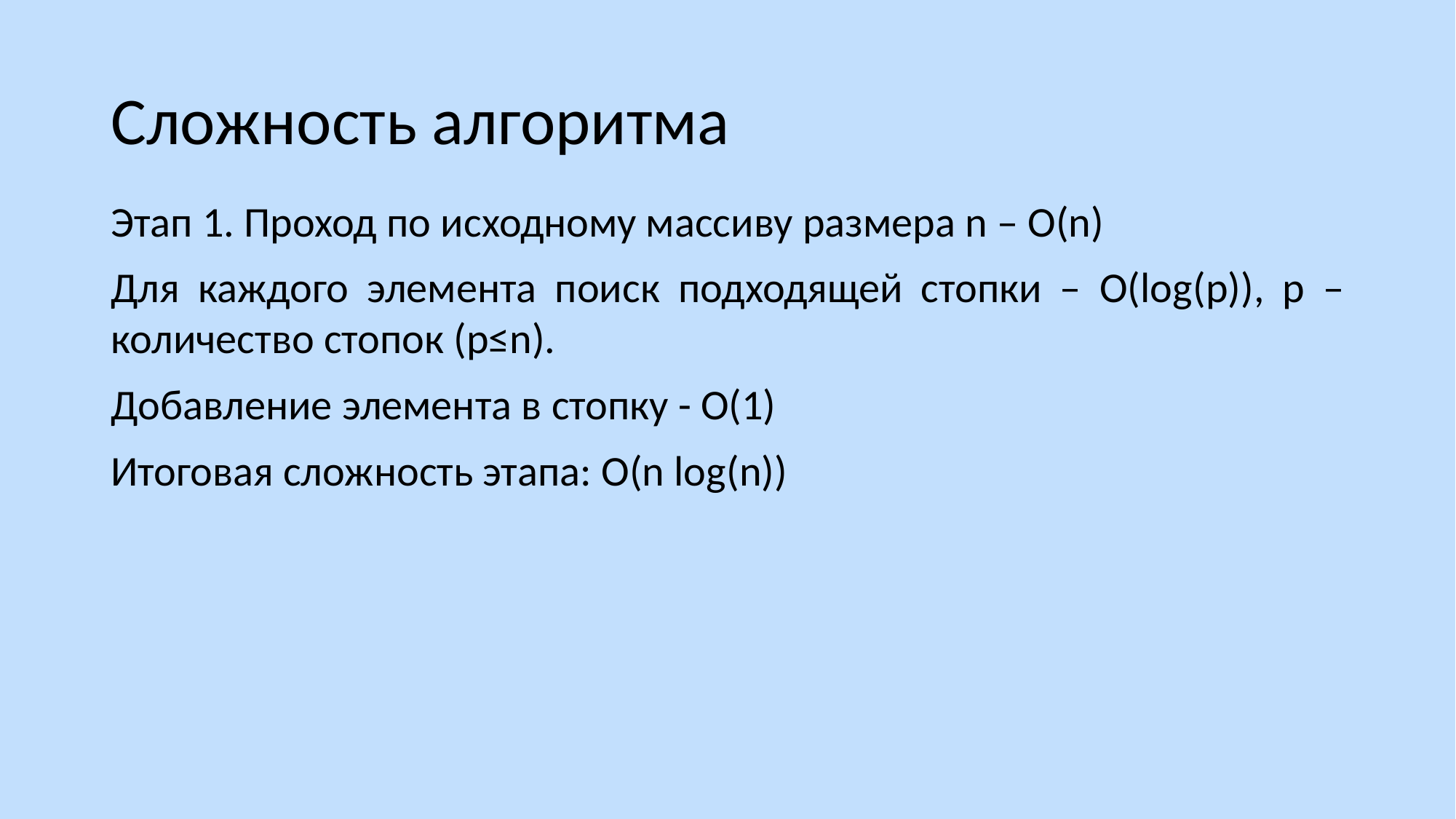

# Сложность алгоритма
Этап 1. Проход по исходному массиву размера n – O(n)
Для каждого элемента поиск подходящей стопки – O(log⁡(p)), p – количество стопок (p≤n).
Добавление элемента в стопку - O(1)
Итоговая сложность этапа: O(n log⁡(n))